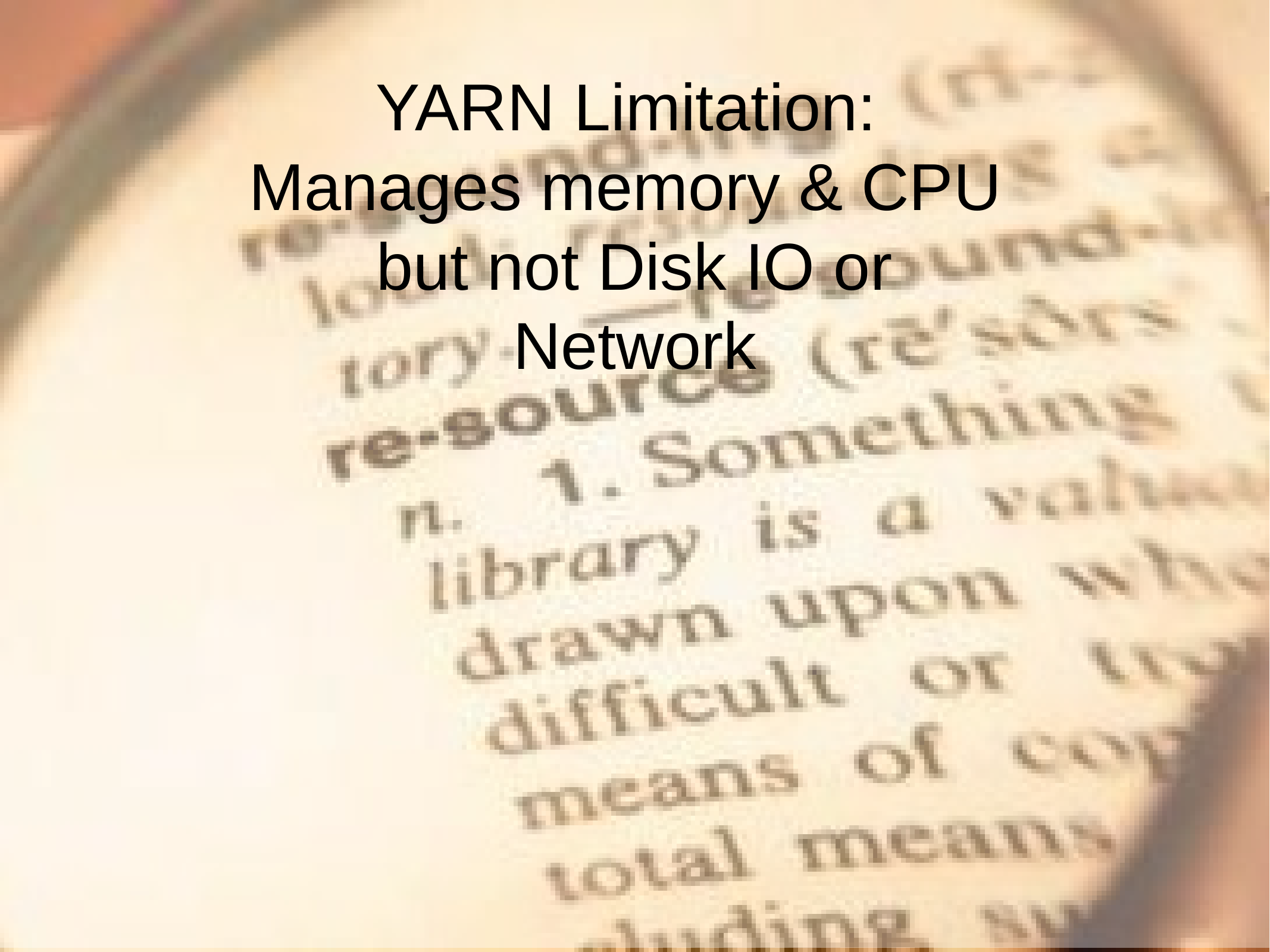

# YARN Limitation:  Manages memory & CPU  but not Disk IO or Network